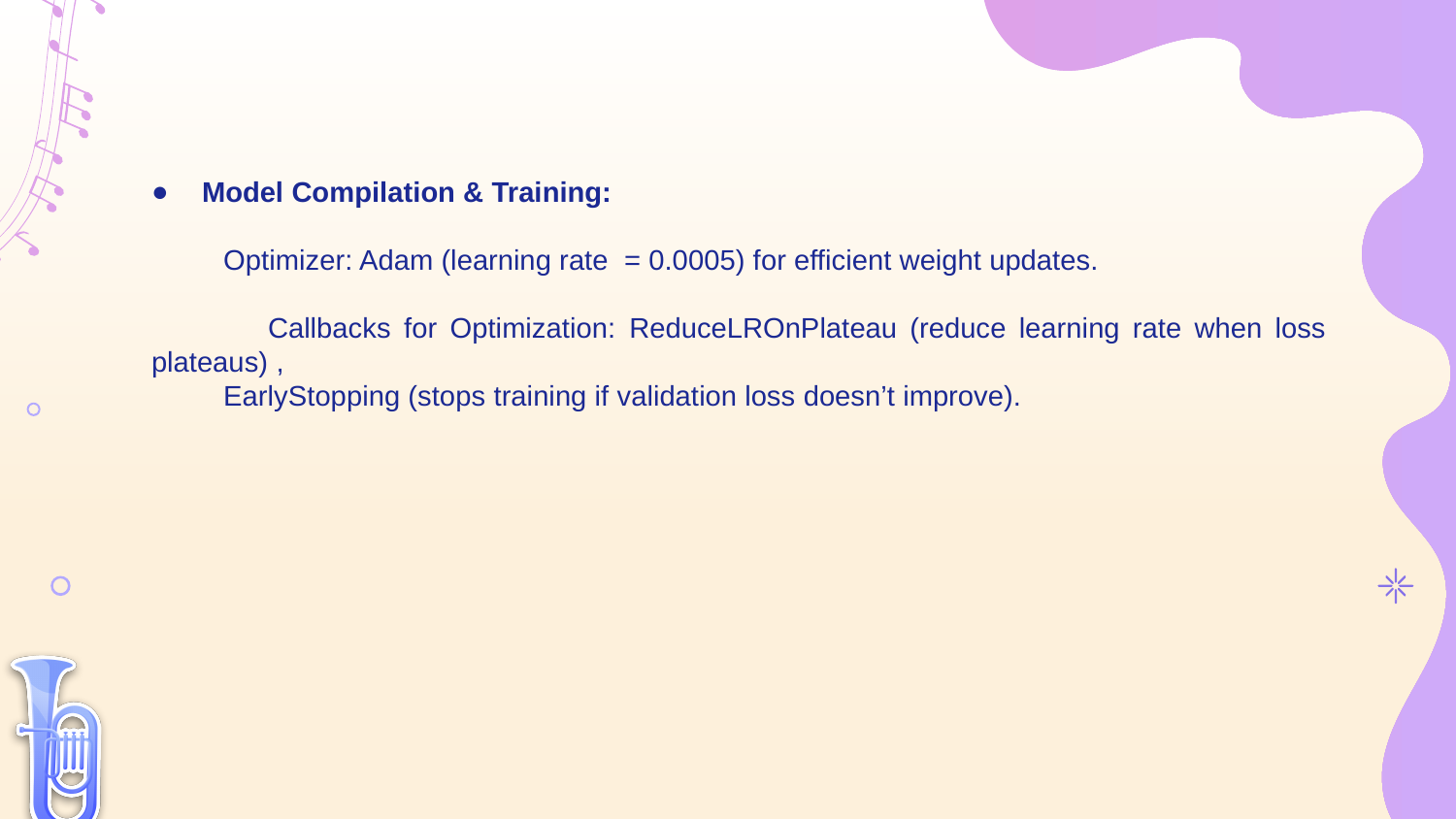

Model Compilation & Training:

         Optimizer: Adam (learning rate  = 0.0005) for efficient weight updates.

         Callbacks for Optimization: ReduceLROnPlateau (reduce learning rate when loss plateaus) ,
         EarlyStopping (stops training if validation loss doesn’t improve).